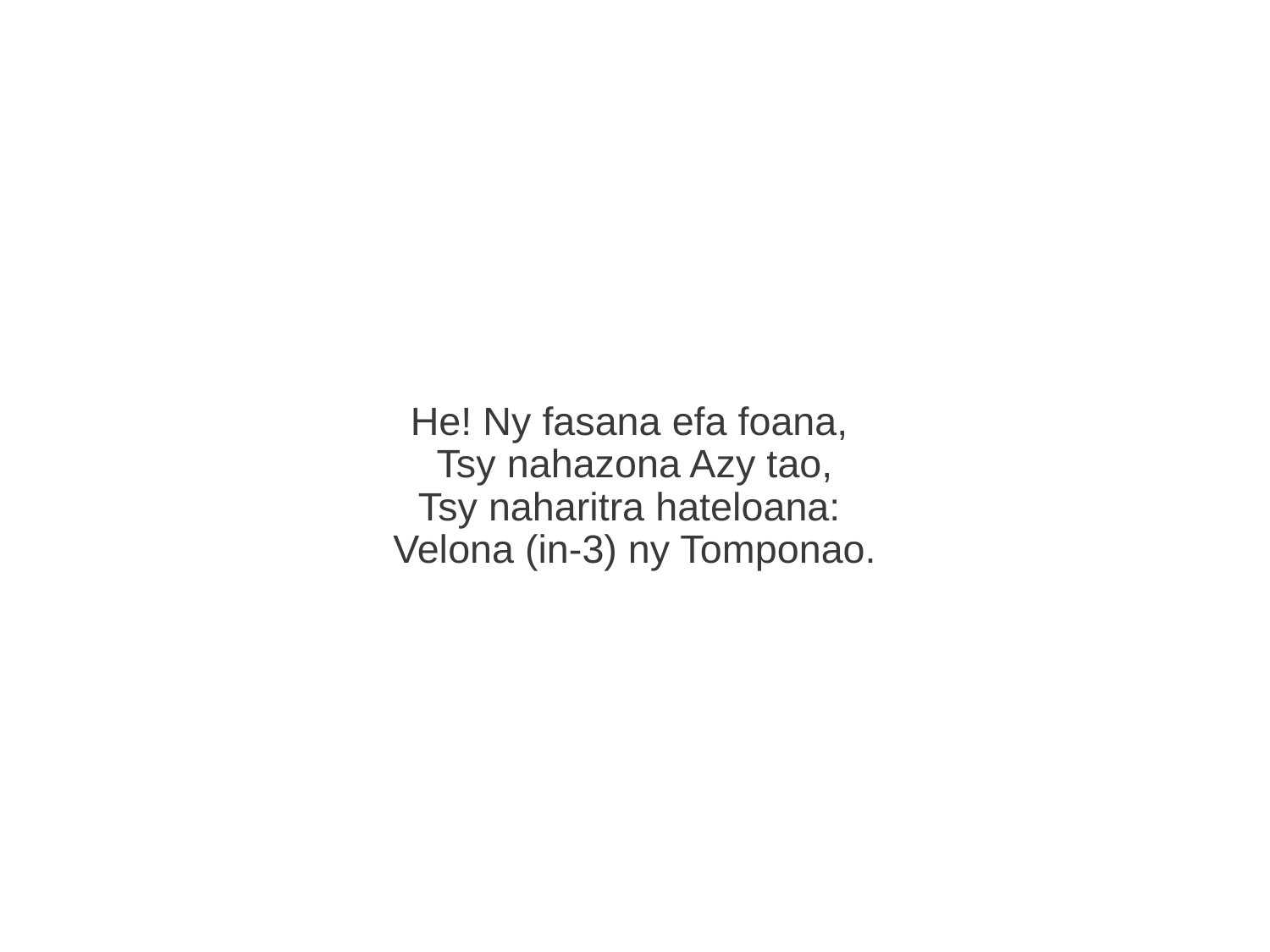

He! Ny fasana efa foana,
Tsy nahazona Azy tao,
Tsy naharitra hateloana:
Velona (in-3) ny Tomponao.